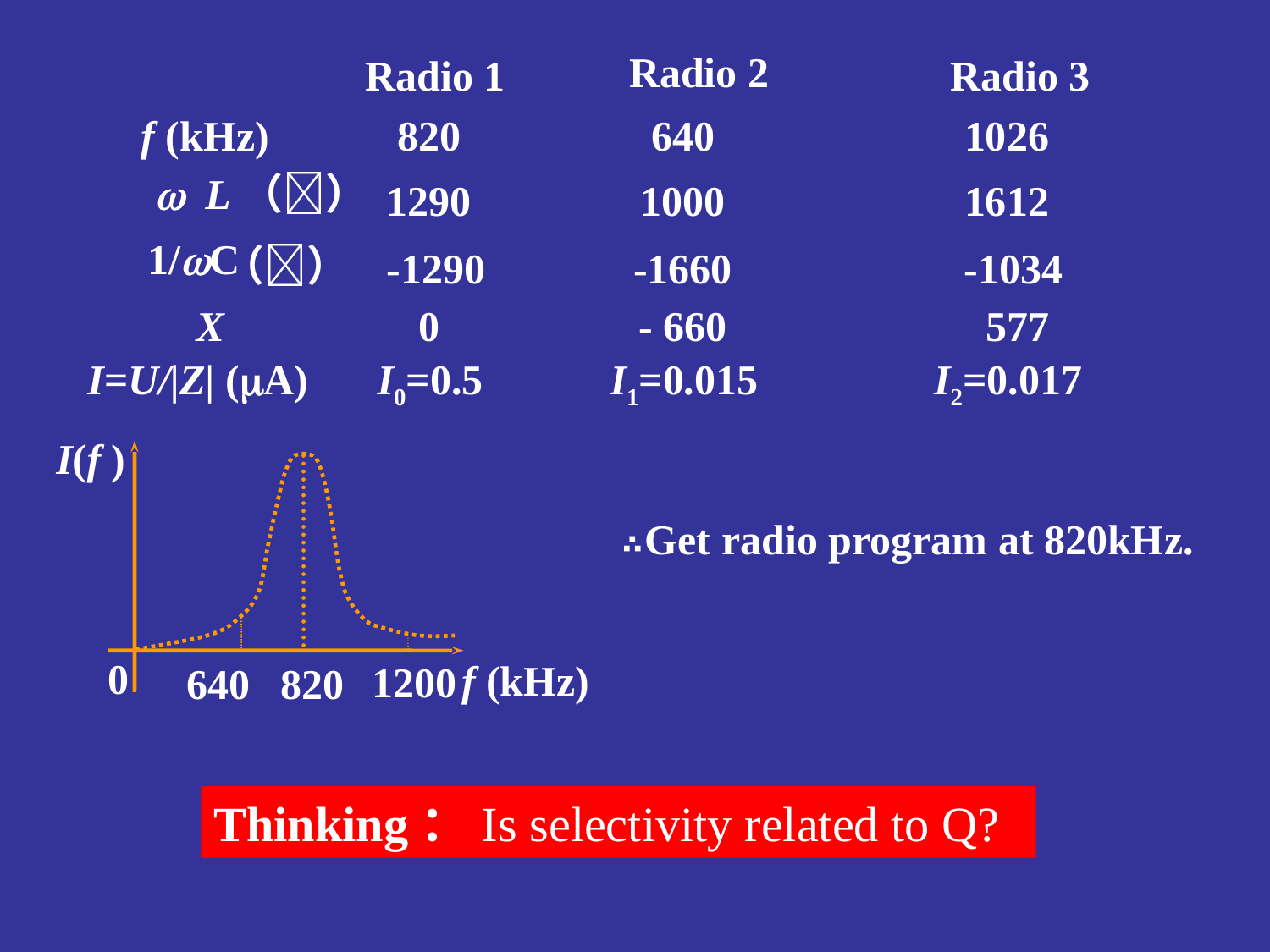

Radio 2
Radio 1
Radio 3
f (kHz)
820
640
1026
ω L（Ω）
1290
1000
1612
-1290
-1660
-1034
X
0
- 660
577
I=U/|Z| (μA)
I0=0.5
I1=0.015
I2=0.017
（Ω）
1/ωC
I(f )

0
f (kHz)
1200

820
640
∴Get radio program at 820kHz.
Thinking：Is selectivity related to Q?